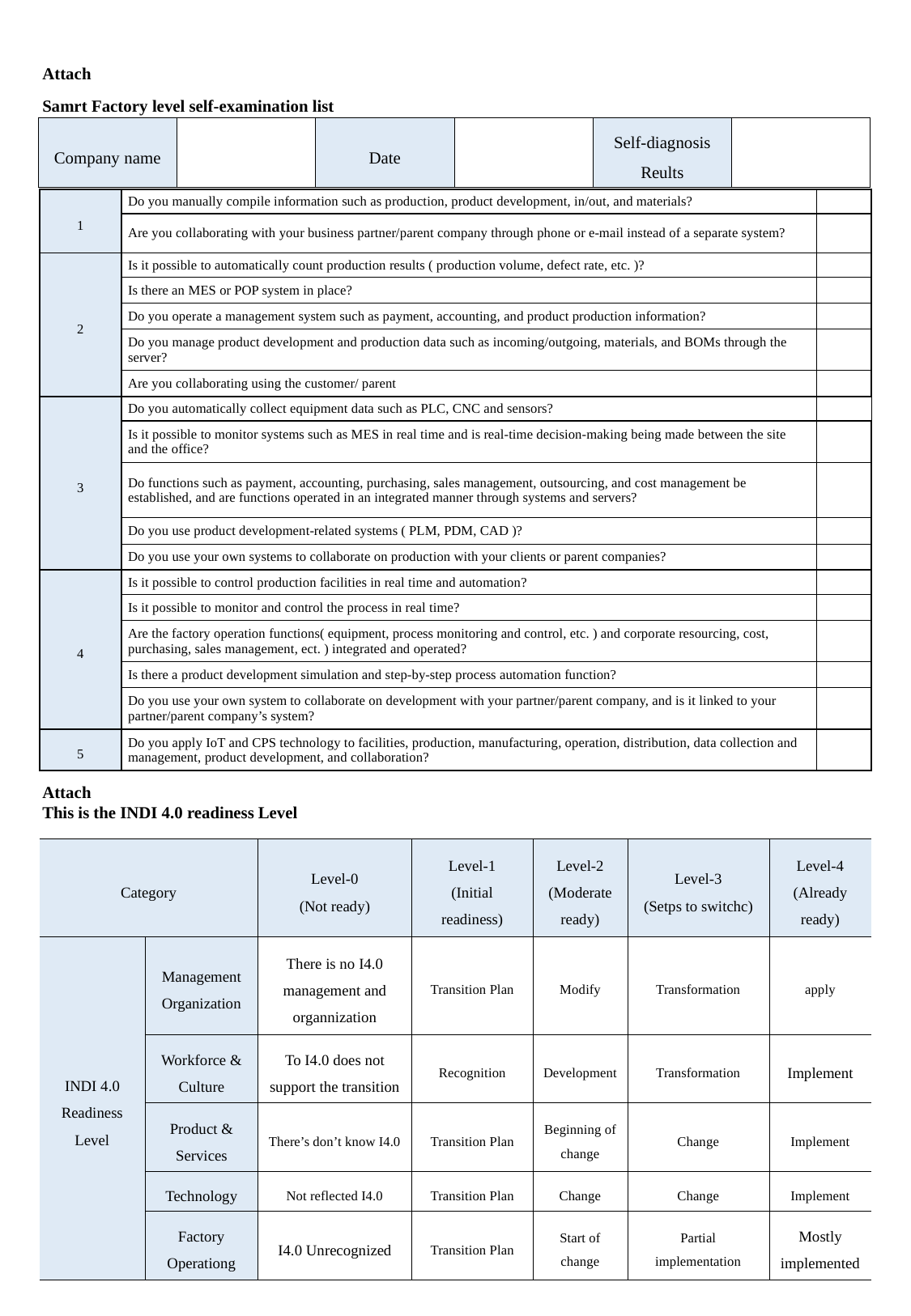

Attach
Samrt Factory level self-examination list
| Company name |  | Date |  | Self-diagnosis Reults |  |
| --- | --- | --- | --- | --- | --- |
| 1 | Do you manually compile information such as production, product development, in/out, and materials? |  |
| --- | --- | --- |
|  | Are you collaborating with your business partner/parent company through phone or e-mail instead of a separate system? |  |
| 2 | Is it possible to automatically count production results ( production volume, defect rate, etc. )? |  |
|  | Is there an MES or POP system in place? |  |
|  | Do you operate a management system such as payment, accounting, and product production information? |  |
|  | Do you manage product development and production data such as incoming/outgoing, materials, and BOMs through the server? |  |
|  | Are you collaborating using the customer/ parent |  |
| 3 | Do you automatically collect equipment data such as PLC, CNC and sensors? |  |
|  | Is it possible to monitor systems such as MES in real time and is real-time decision-making being made between the site and the office? |  |
|  | Do functions such as payment, accounting, purchasing, sales management, outsourcing, and cost management be established, and are functions operated in an integrated manner through systems and servers? |  |
|  | Do you use product development-related systems ( PLM, PDM, CAD )? |  |
|  | Do you use your own systems to collaborate on production with your clients or parent companies? |  |
| 4 | Is it possible to control production facilities in real time and automation? |  |
|  | Is it possible to monitor and control the process in real time? |  |
|  | Are the factory operation functions( equipment, process monitoring and control, etc. ) and corporate resourcing, cost, purchasing, sales management, ect. ) integrated and operated? |  |
|  | Is there a product development simulation and step-by-step process automation function? |  |
|  | Do you use your own system to collaborate on development with your partner/parent company, and is it linked to your partner/parent company’s system? |  |
| 5 | Do you apply IoT and CPS technology to facilities, production, manufacturing, operation, distribution, data collection and management, product development, and collaboration? |  |

Attach
This is the INDI 4.0 readiness Level
| Category |  | Level-0 (Not ready) | Level-1 (Initial readiness) | Level-2 (Moderate ready) | Level-3 (Setps to switchc) | Level-4 (Already ready) |
| --- | --- | --- | --- | --- | --- | --- |
| INDI 4.0 Readiness Level | Management Organization | There is no I4.0 management and organnization | Transition Plan | Modify | Transformation | apply |
|  | Workforce & Culture | To I4.0 does not support the transition | Recognition | Development | Transformation | Implement |
|  | Product & Services | There’s don’t know I4.0 | Transition Plan | Beginning of change | Change | Implement |
|  | Technology | Not reflected I4.0 | Transition Plan | Change | Change | Implement |
|  | Factory Operationg | I4.0 Unrecognized | Transition Plan | Start of change | Partial implementation | Mostly implemented |